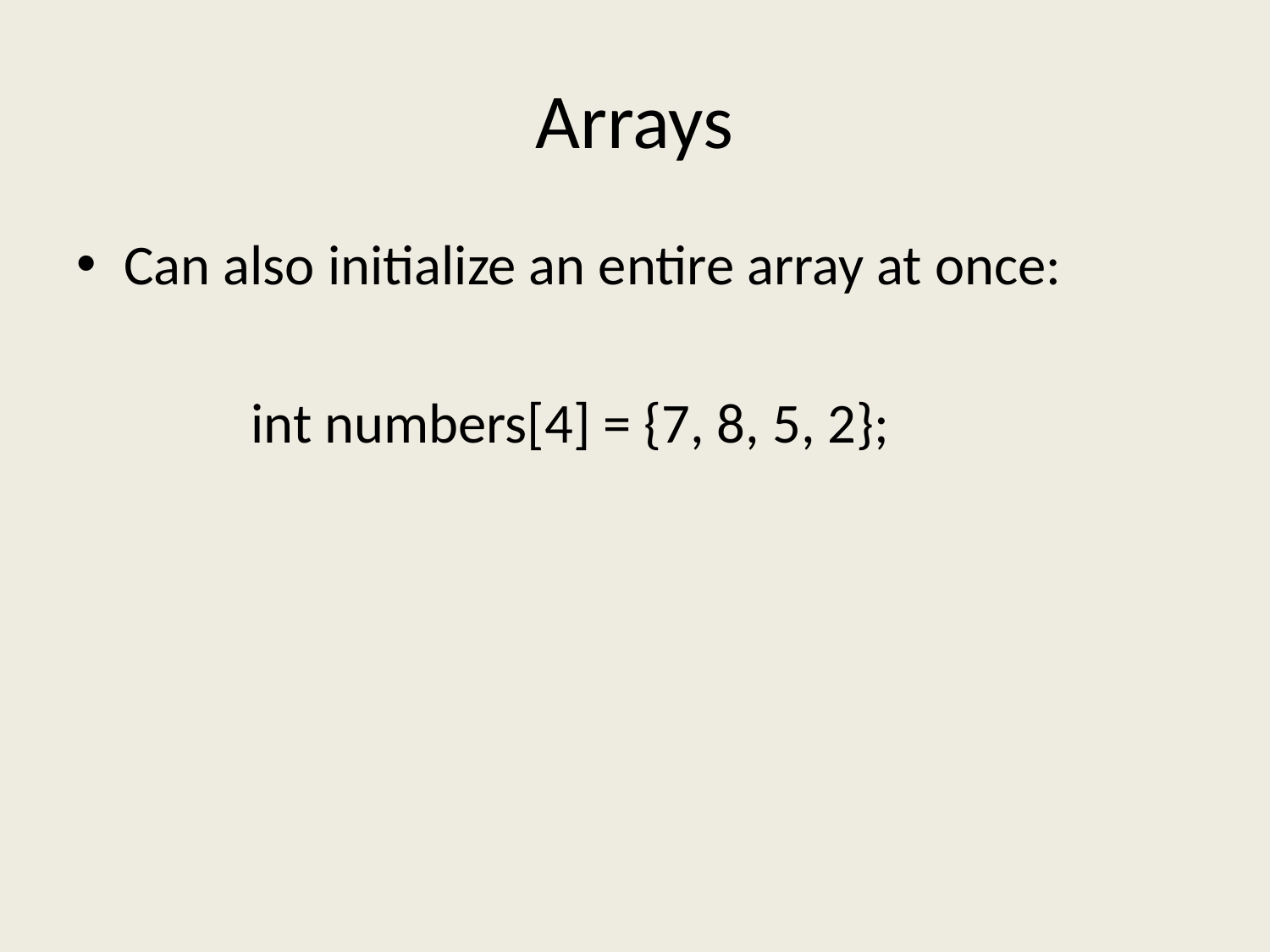

# Arrays
Can also initialize an entire array at once:

		int numbers[4] = {7, 8, 5, 2};